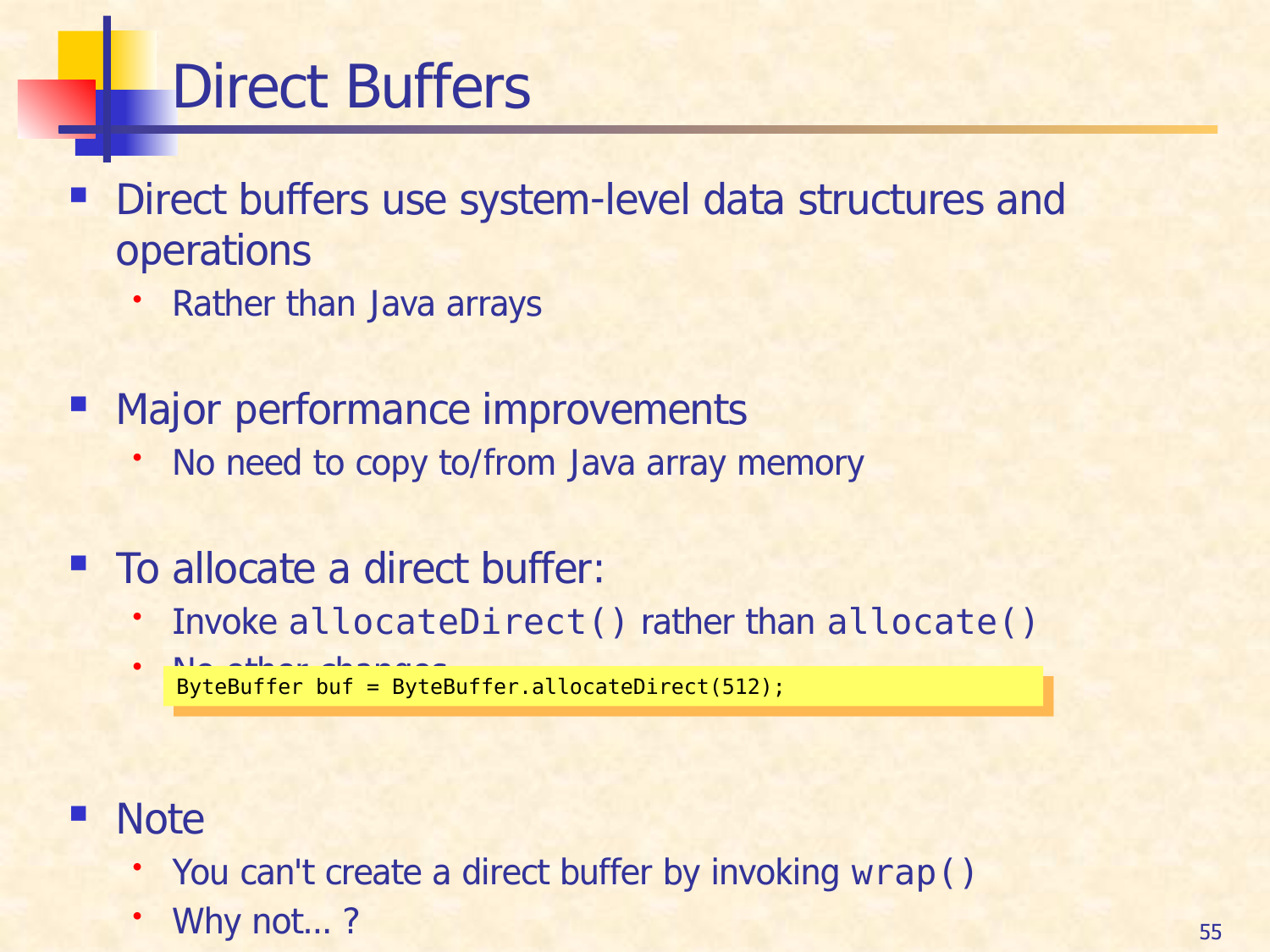

# Direct Buffers
Direct buffers use system-level data structures and operations
Rather than Java arrays

Major performance improvements
No need to copy to/from Java array memory

To allocate a direct buffer:
Invoke allocateDirect() rather than allocate()
No other changes

Note
You can't create a direct buffer by invoking wrap()
Why not… ?
ByteBuffer buf = ByteBuffer.allocateDirect(512);
55